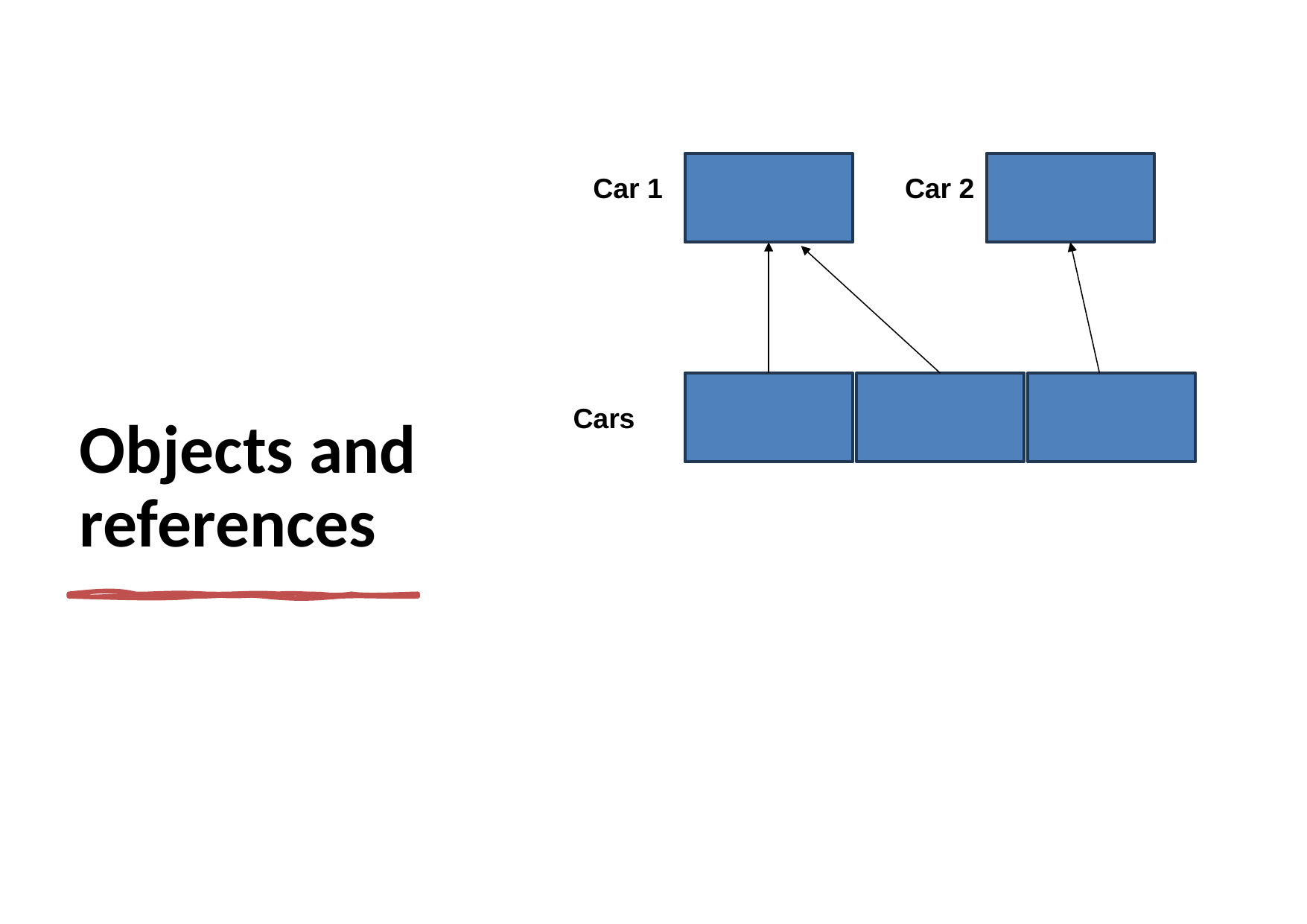

Objects and references

Car 1
Car 2

Cars